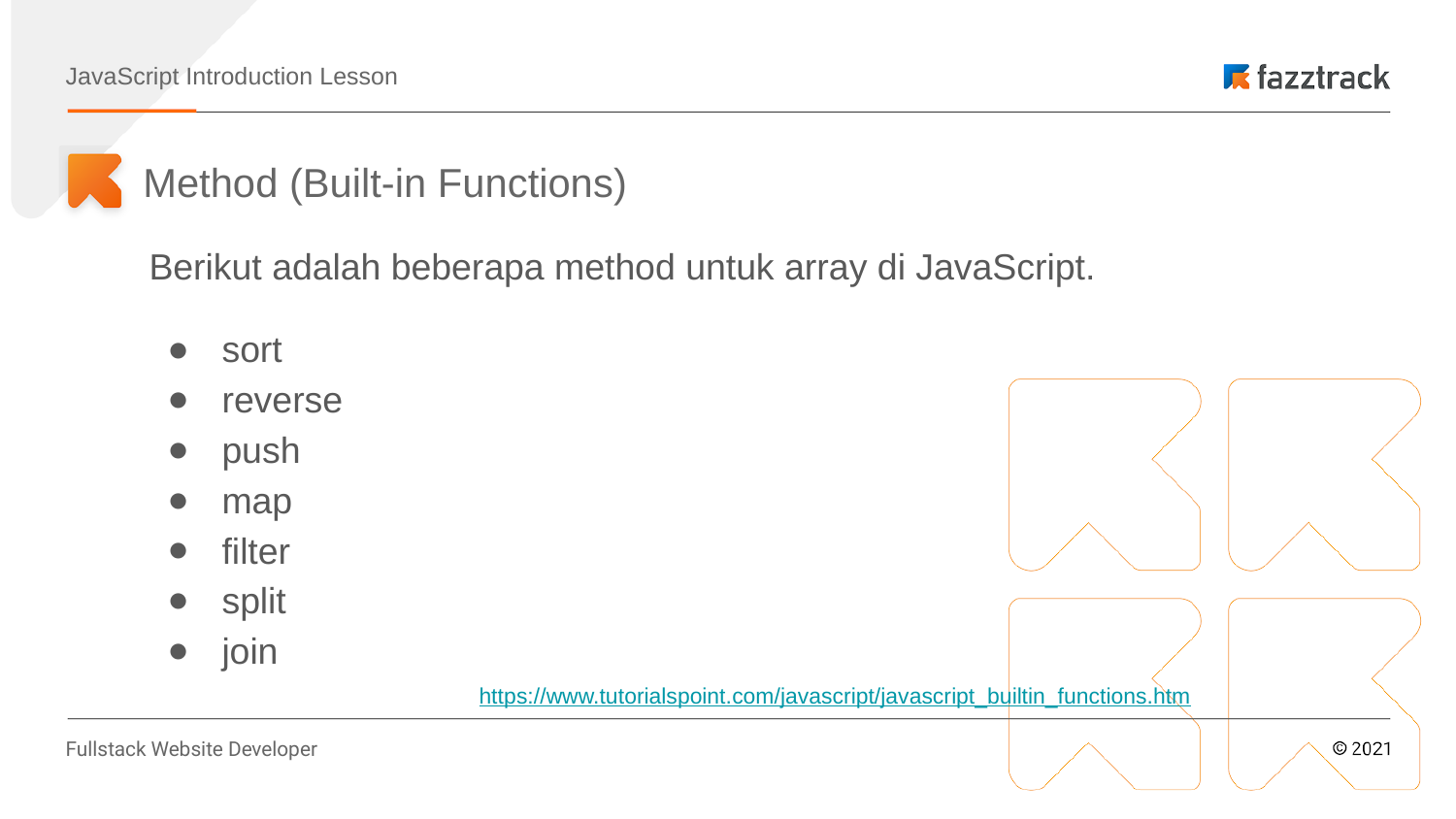

JavaScript Introduction Lesson
Method (Built-in Functions)
Berikut adalah beberapa method untuk array di JavaScript.
sort
reverse
push
map
filter
split
join
https://www.tutorialspoint.com/javascript/javascript_builtin_functions.htm
Fullstack Website Developer